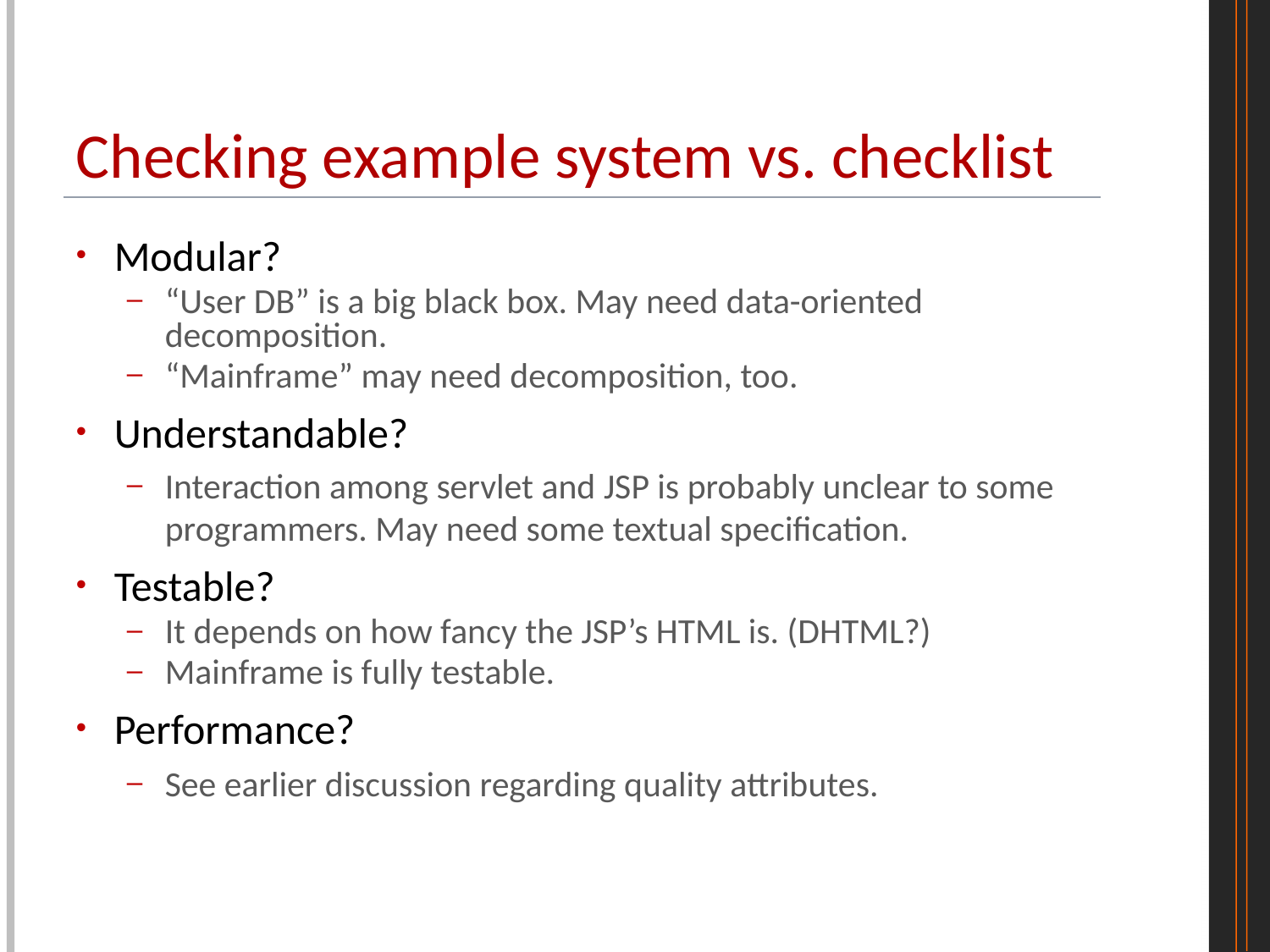

# Checking example system vs. checklist
Modular?
“User DB” is a big black box. May need data-oriented decomposition.
“Mainframe” may need decomposition, too.
Understandable?
Interaction among servlet and JSP is probably unclear to some programmers. May need some textual specification.
Testable?
It depends on how fancy the JSP’s HTML is. (DHTML?)
Mainframe is fully testable.
Performance?
See earlier discussion regarding quality attributes.